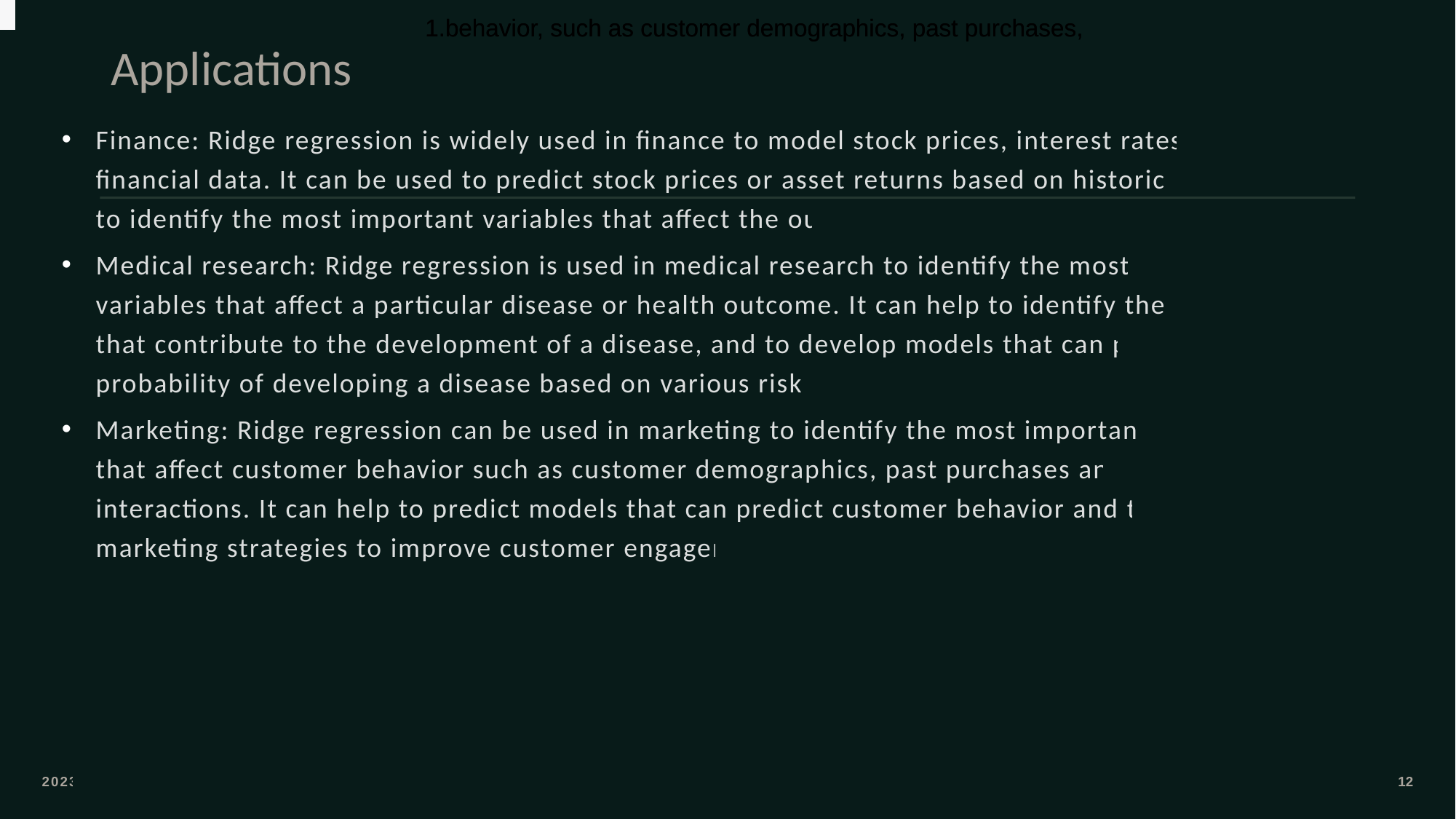

behavior, such as customer demographics, past purchases,

behavior, such as customer demographics, past purchases,

# Applications

Finance: Ridge regression is widely used in finance to model stock prices, interest rates, and other financial data. It can be used to predict stock prices or asset returns based on historical data, and to identify the most important variables that affect the outcome.
Medical research: Ridge regression is used in medical research to identify the most important variables that affect a particular disease or health outcome. It can help to identify the risk factors that contribute to the development of a disease, and to develop models that can predict the probability of developing a disease based on various risk factors.
Marketing: Ridge regression can be used in marketing to identify the most important variables that affect customer behavior such as customer demographics, past purchases and website interactions. It can help to predict models that can predict customer behavior and to optimize marketing strategies to improve customer engagement .
2023
12